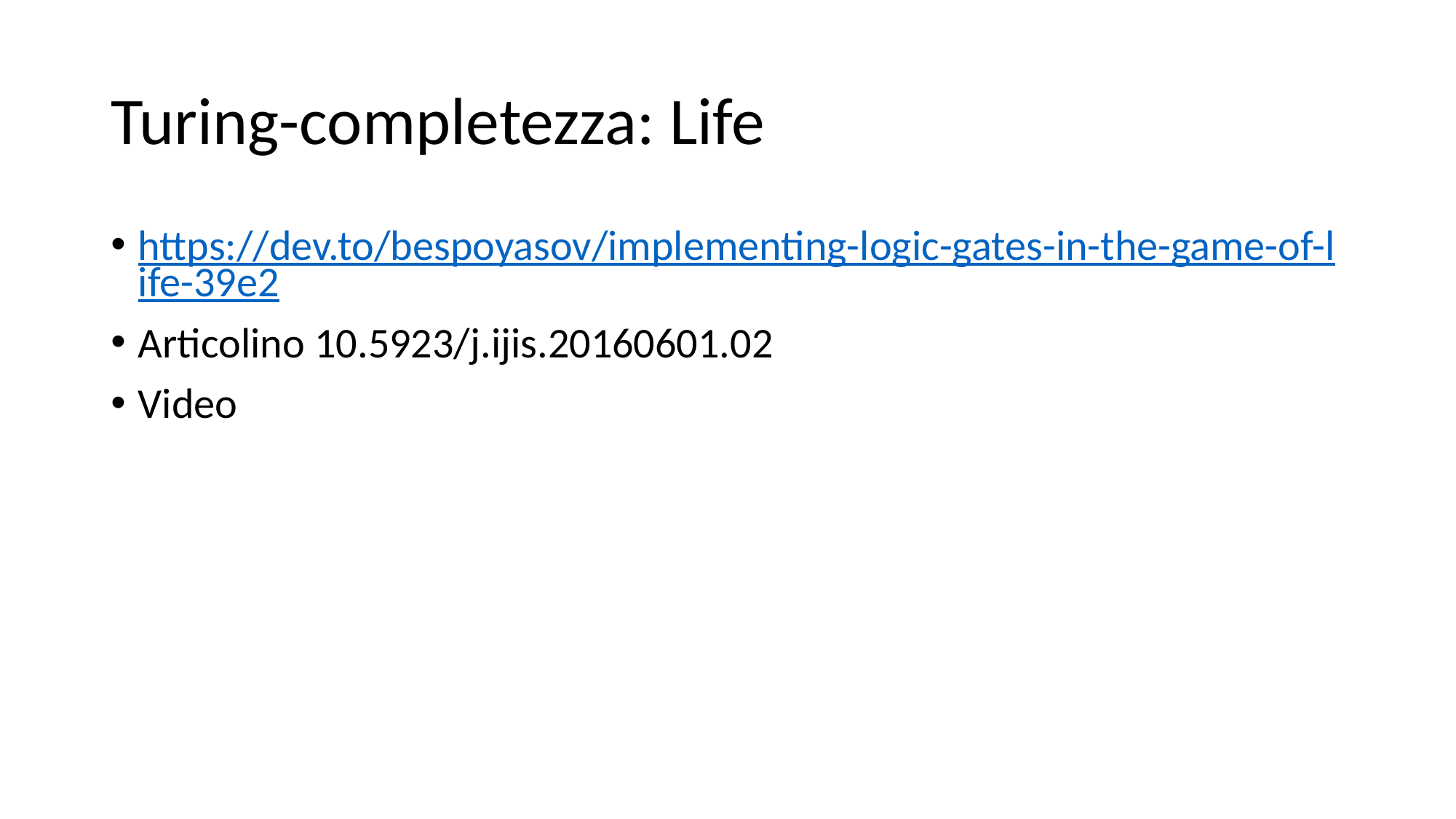

# Turing-completezza: Life
https://dev.to/bespoyasov/implementing-logic-gates-in-the-game-of-life-39e2
Articolino 10.5923/j.ijis.20160601.02
Video